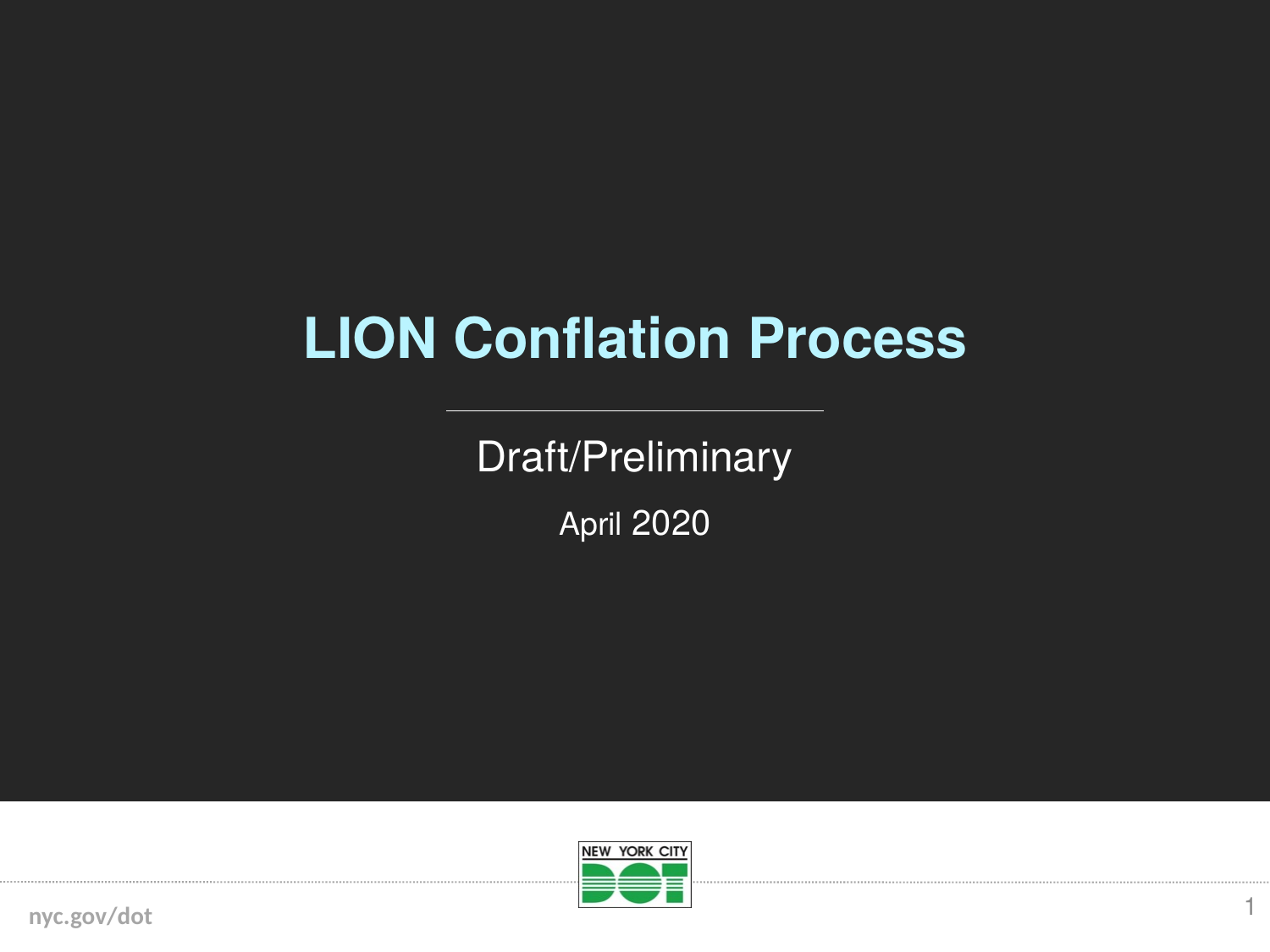

# LION Conflation Process
Draft/Preliminary
April 2020
1